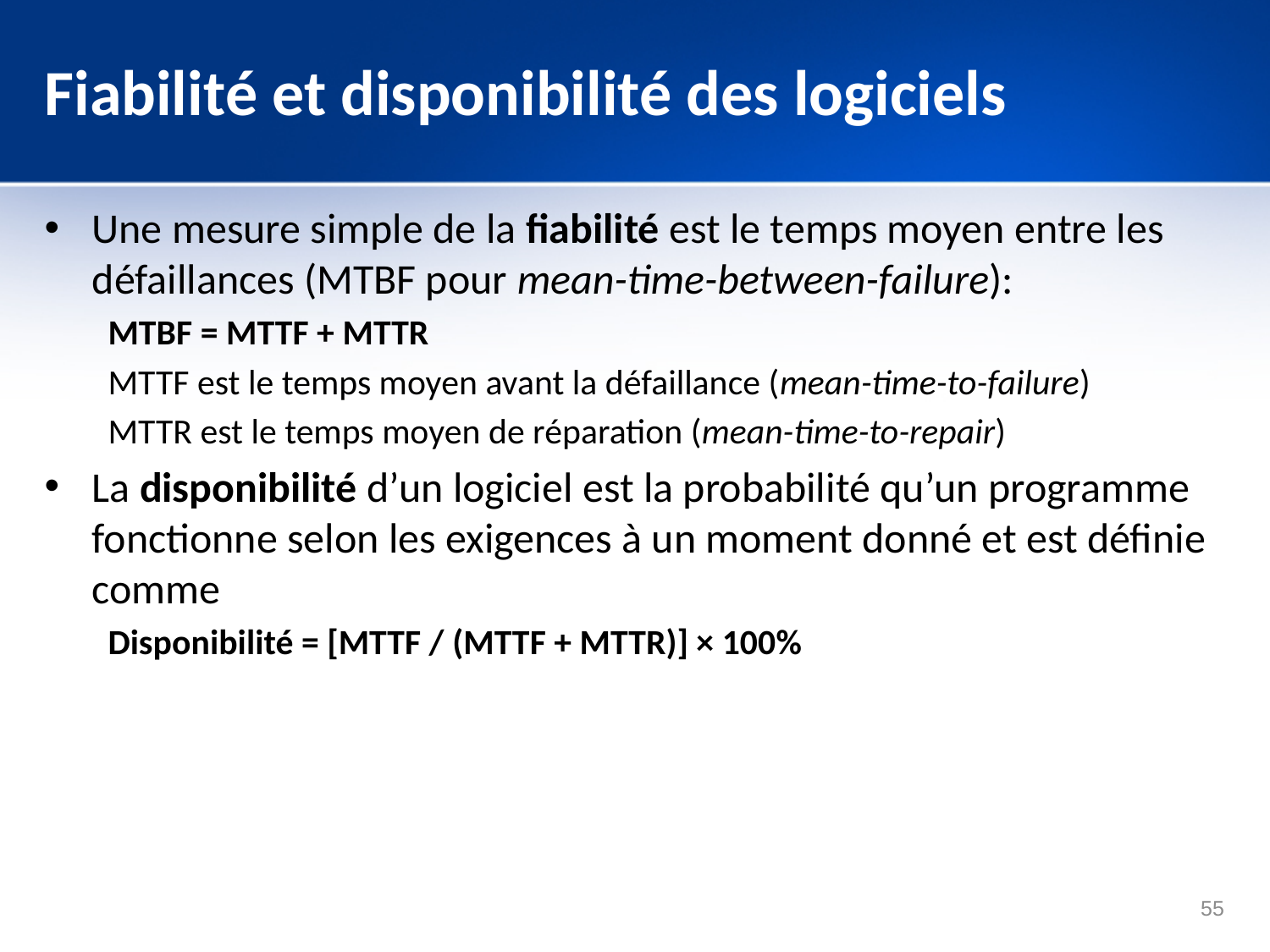

# Fiabilité et disponibilité des logiciels

Une mesure simple de la fiabilité est le temps moyen entre les défaillances (MTBF pour mean-time-between-failure):
MTBF = MTTF + MTTR
MTTF est le temps moyen avant la défaillance (mean-time-to-failure)
MTTR est le temps moyen de réparation (mean-time-to-repair)
La disponibilité d’un logiciel est la probabilité qu’un programme fonctionne selon les exigences à un moment donné et est définie comme
Disponibilité = [MTTF / (MTTF + MTTR)] × 100%
55